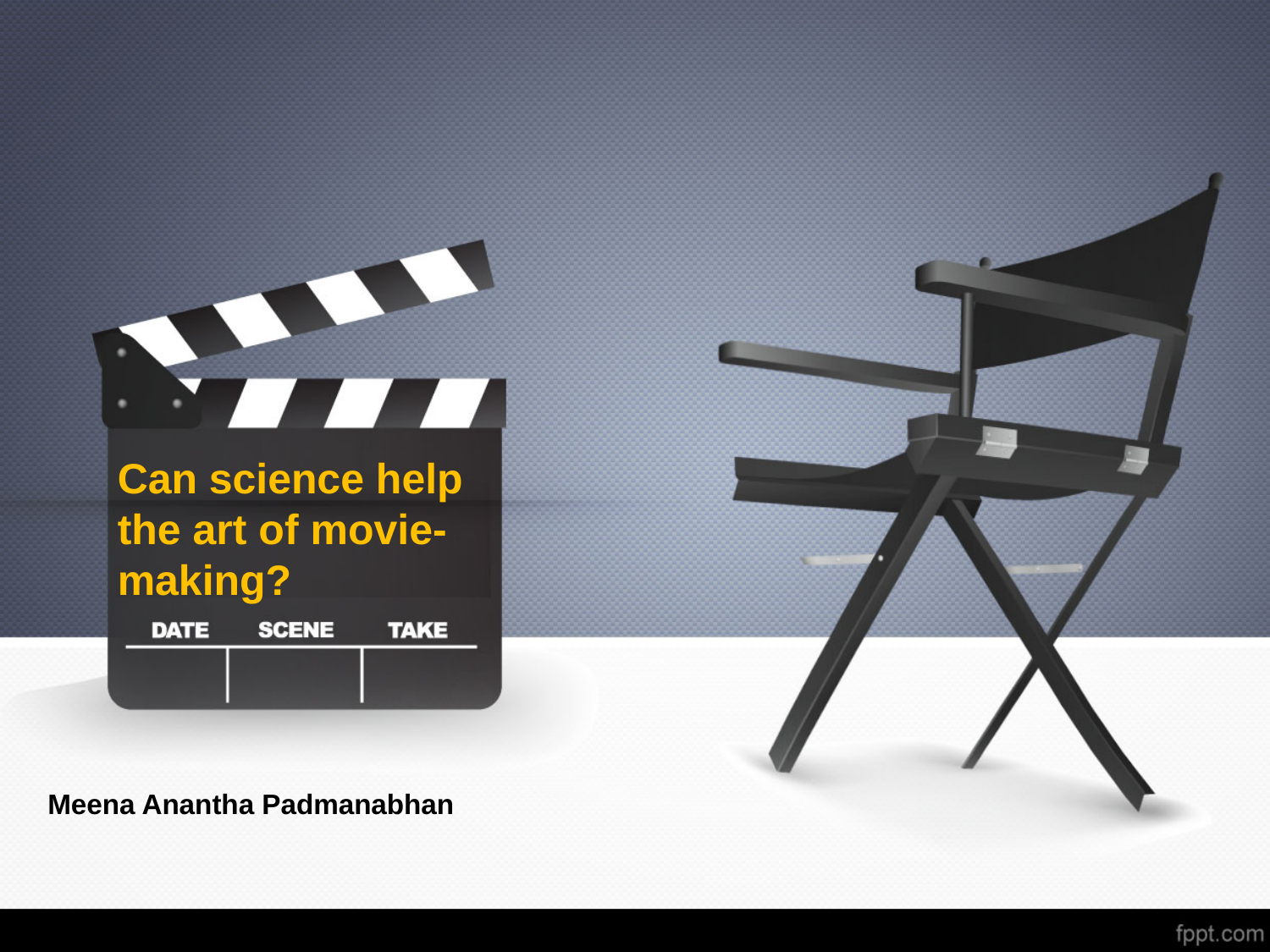

Can science help the art of movie-making?
# Meena Anantha Padmanabhan